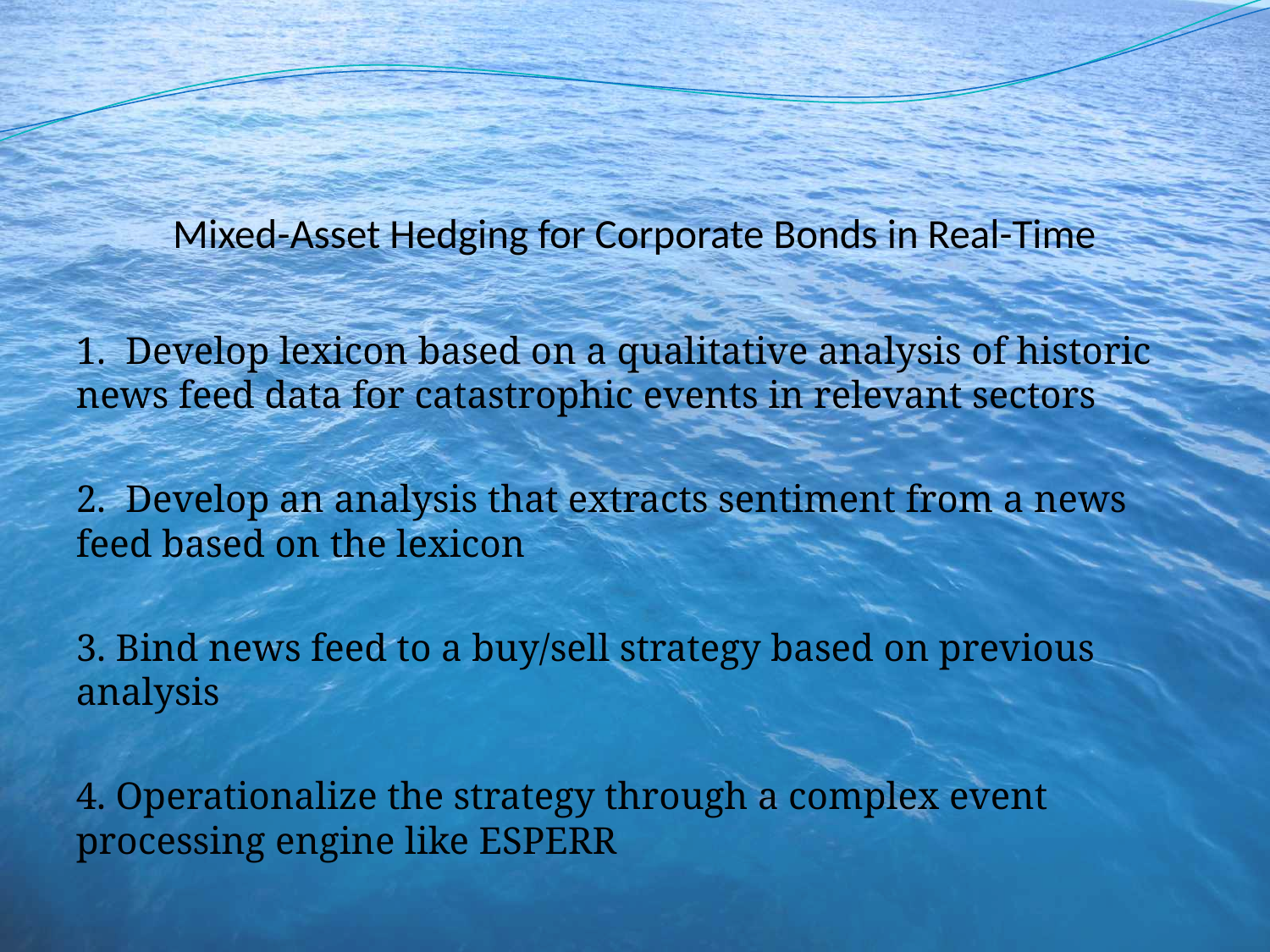

# Mixed-Asset Hedging for Corporate Bonds in Real-Time

1.  Develop lexicon based on a qualitative analysis of historic news feed data for catastrophic events in relevant sectors

2.  Develop an analysis that extracts sentiment from a news feed based on the lexicon

3. Bind news feed to a buy/sell strategy based on previous analysis

4. Operationalize the strategy through a complex event processing engine like ESPERR